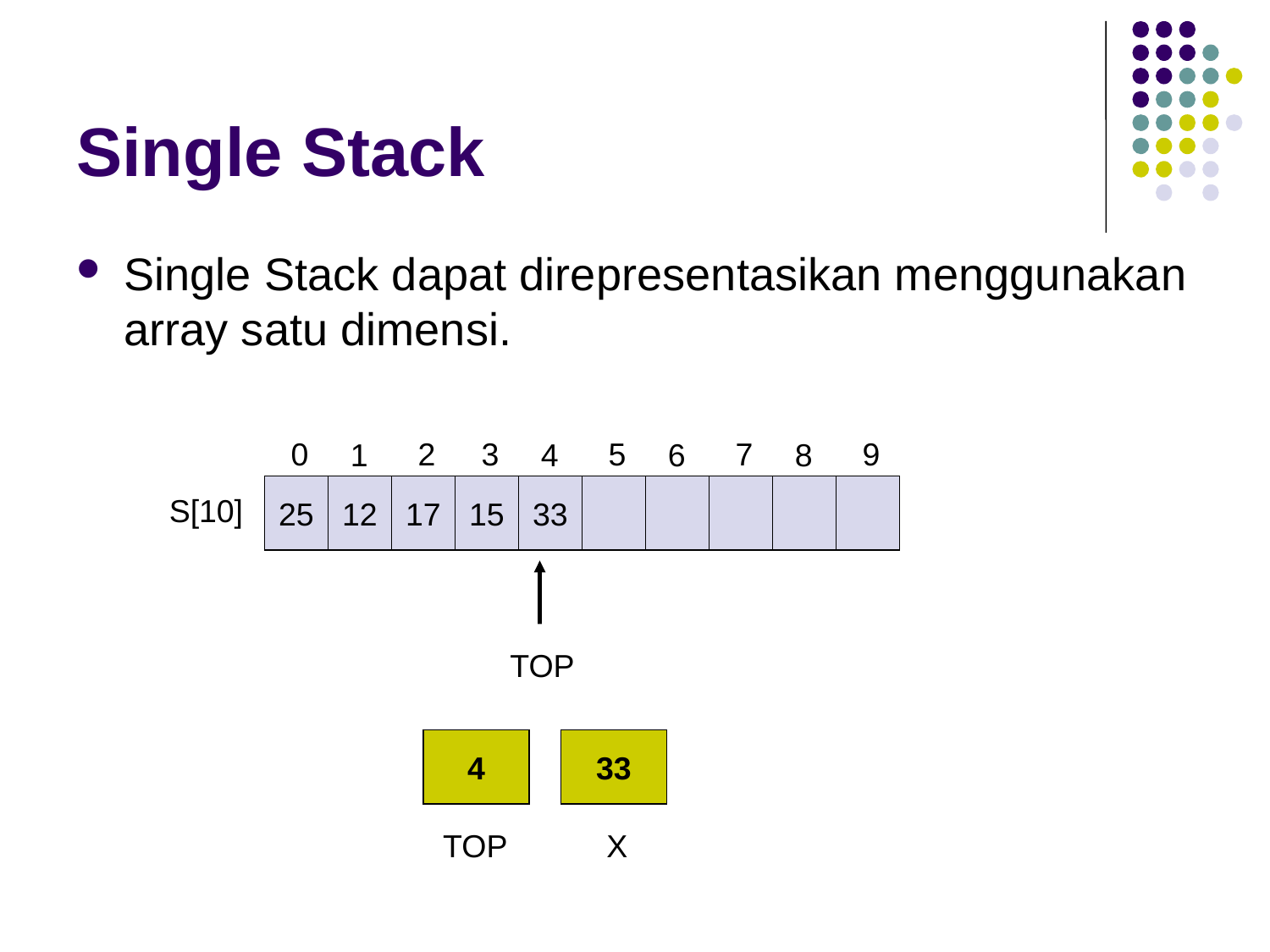

# Single Stack
Single Stack dapat direpresentasikan menggunakan array satu dimensi.
0
1
25
12
2
17
3
4
15
33
5
6

7
8

9

S[10]

TOP
4
TOP
33
X